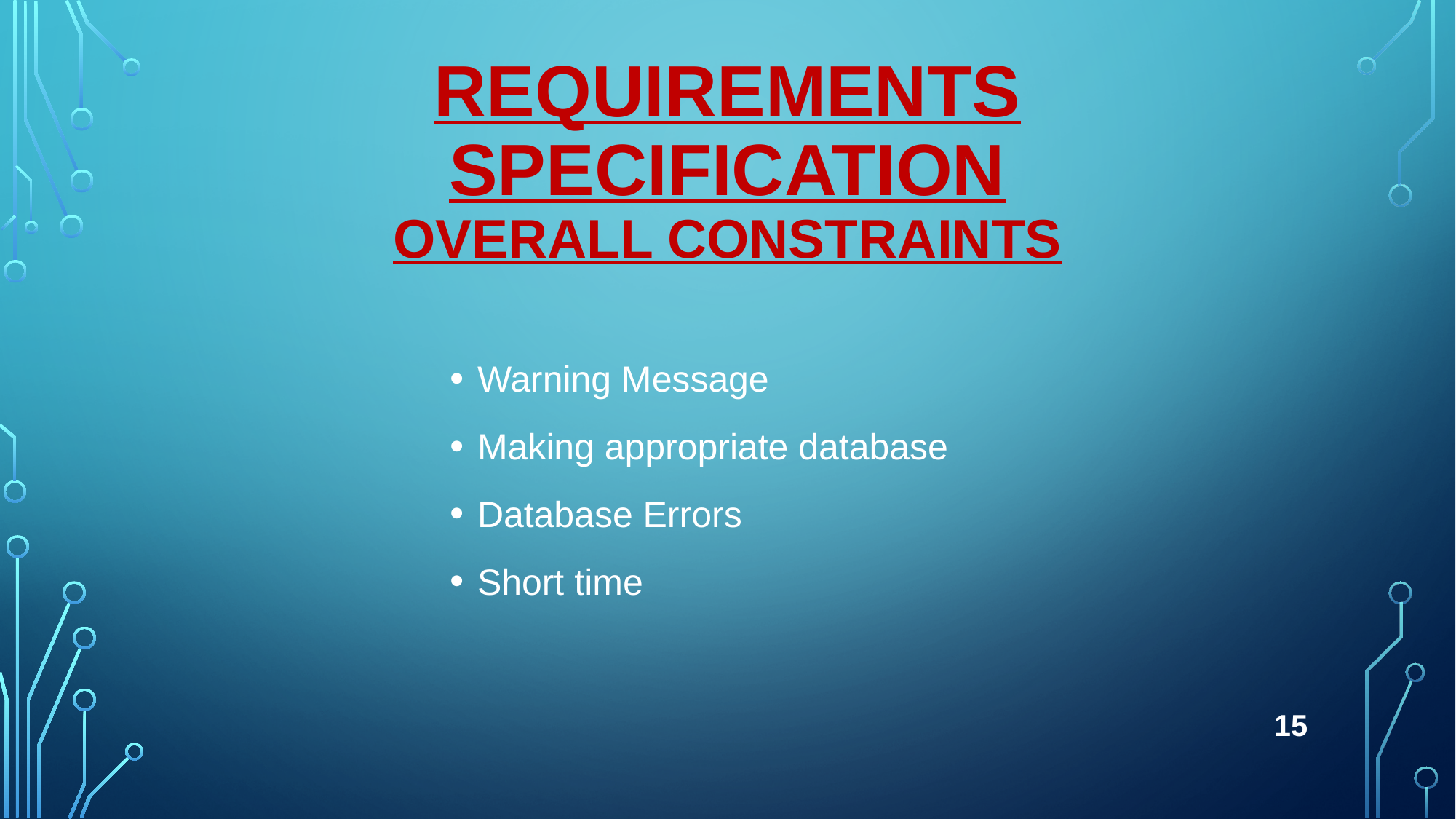

# Requirements specification overall constraints
Warning Message
Making appropriate database
Database Errors
Short time

15